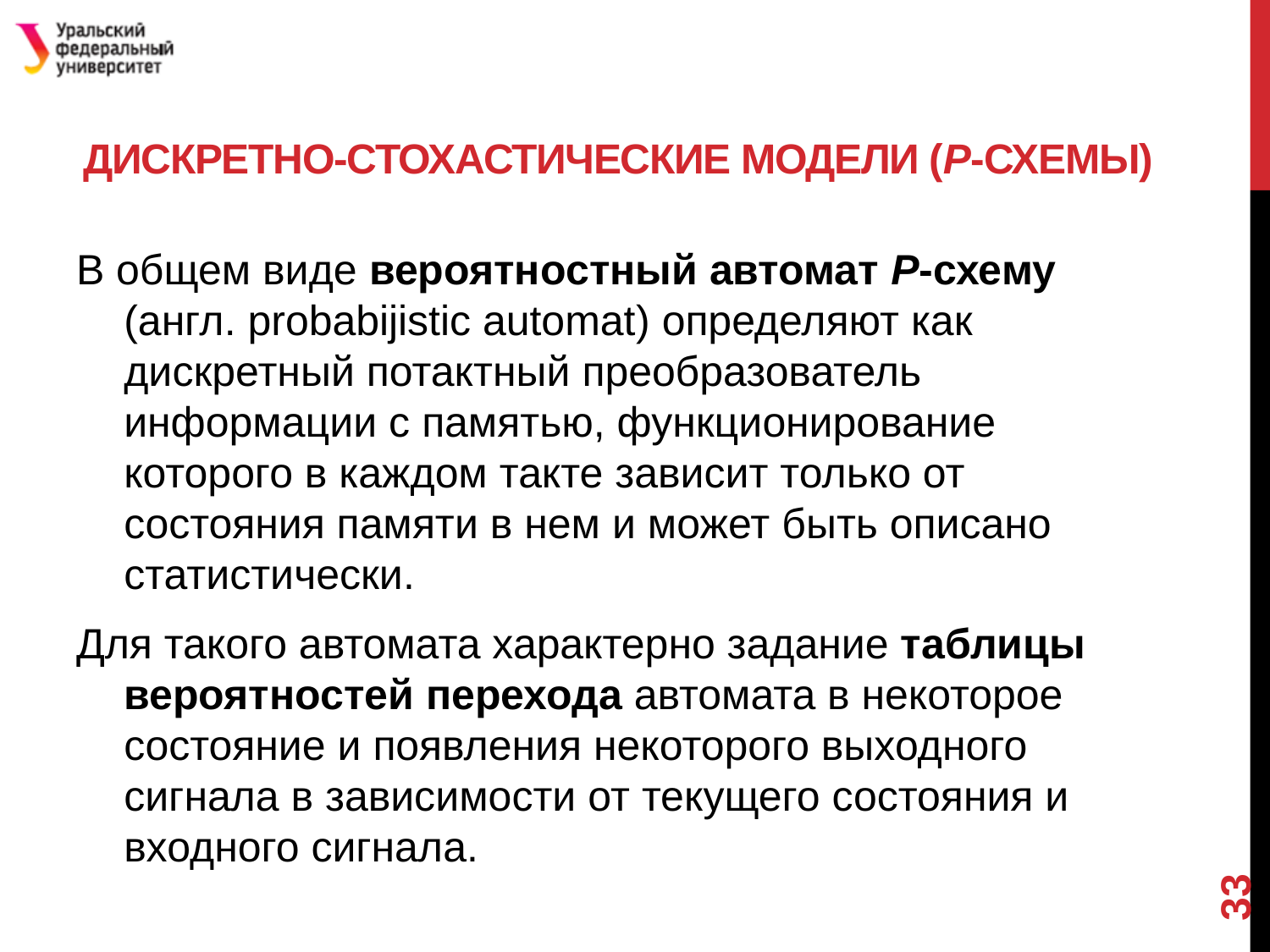

# Дискретно-стохастические модели (Р-схемы)
В общем виде вероятностный автомат Р-схему (англ. probabijistic automat) определяют как дискретный потактный преобразователь информации с памятью, функционирование которого в каждом такте зависит только от состояния памяти в нем и может быть описано статистически.
Для такого автомата характерно задание таблицы вероятностей перехода автомата в некоторое состояние и появления некоторого выходного сигнала в зависимости от текущего состояния и входного сигнала.

33